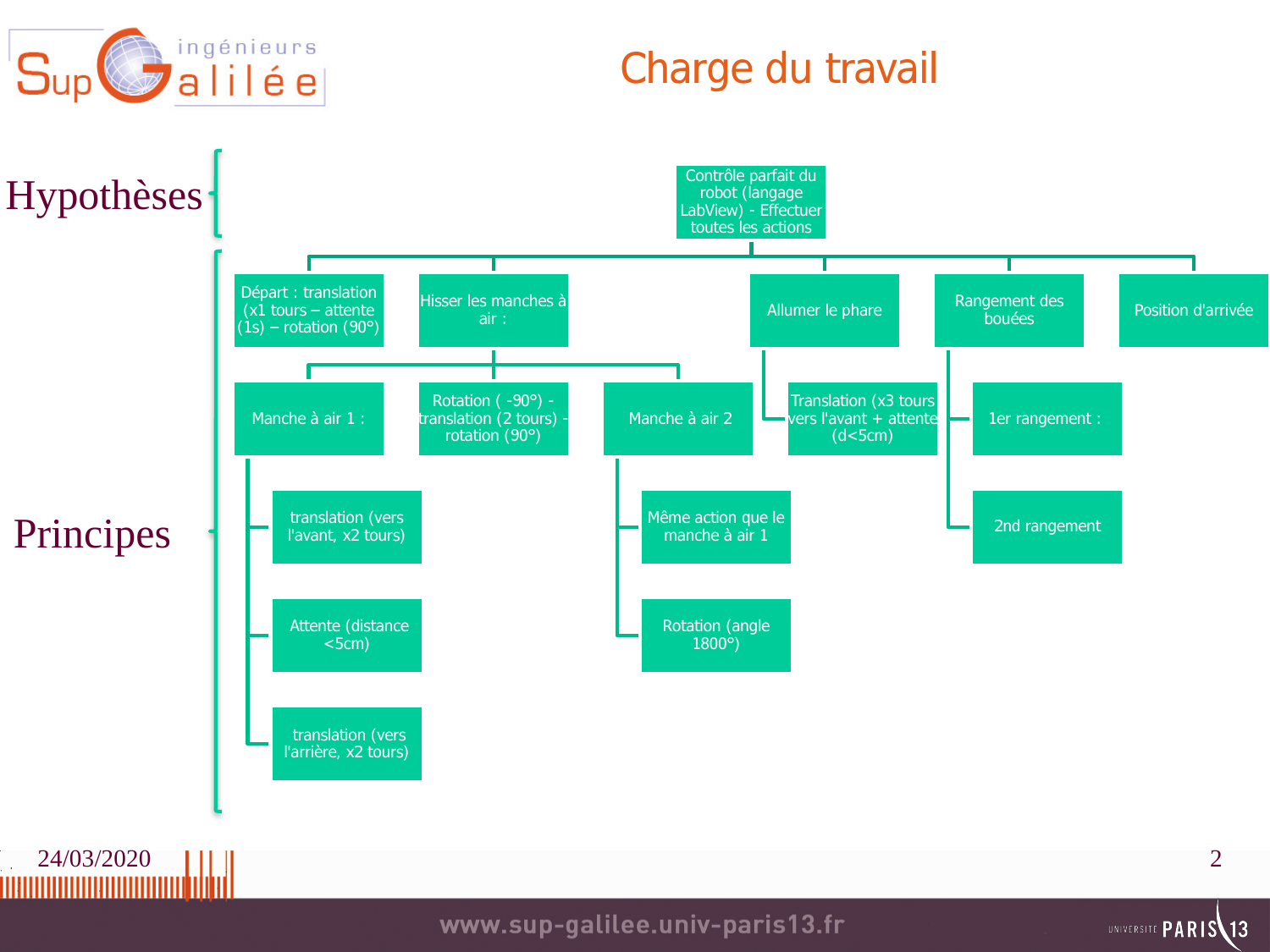

# Charge du travail
Contrôle parfait du robot (langage LabView) - Effectuer toutes les actions
Départ : translation (x1 tours – attente (1s) – rotation (90°)
Hisser les manches à air :
 Manche à air 1 :
translation (vers l'avant, x2 tours)
 Attente (distance <5cm)
 translation (vers l'arrière, x2 tours)
Rotation ( -90°) - translation (2 tours) - rotation (90°)
 Manche à air 2
Même action que le manche à air 1
Rotation (angle 1800°)
Allumer le phare
Translation (x3 tours vers l'avant + attente (d<5cm)
Rangement des bouées
1er rangement :
2nd rangement
Position d'arrivée

Hypothèses

Principes
24/03/2020
2